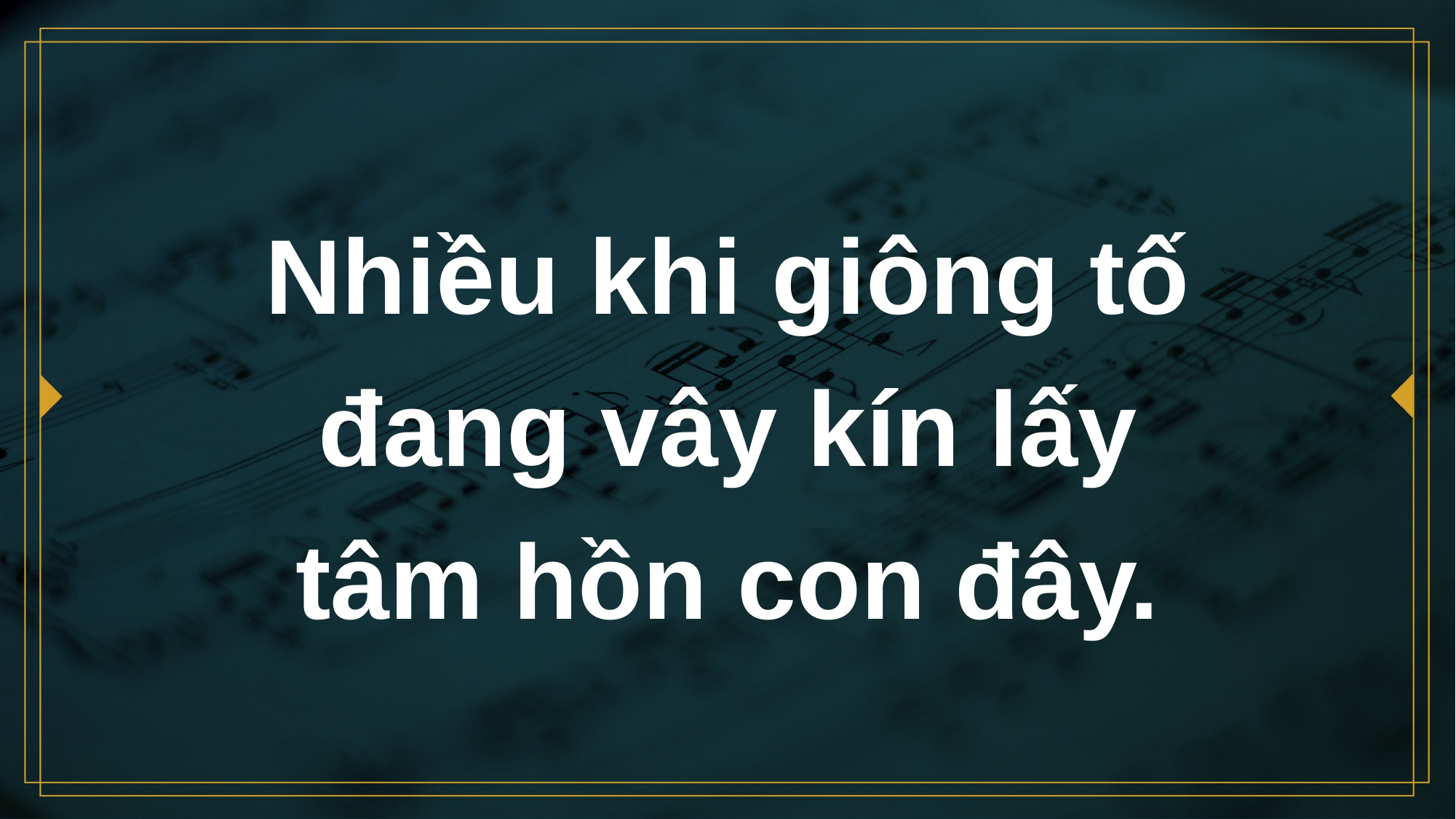

# Nhiều khi giông tố đang vây kín lấy tâm hồn con đây.